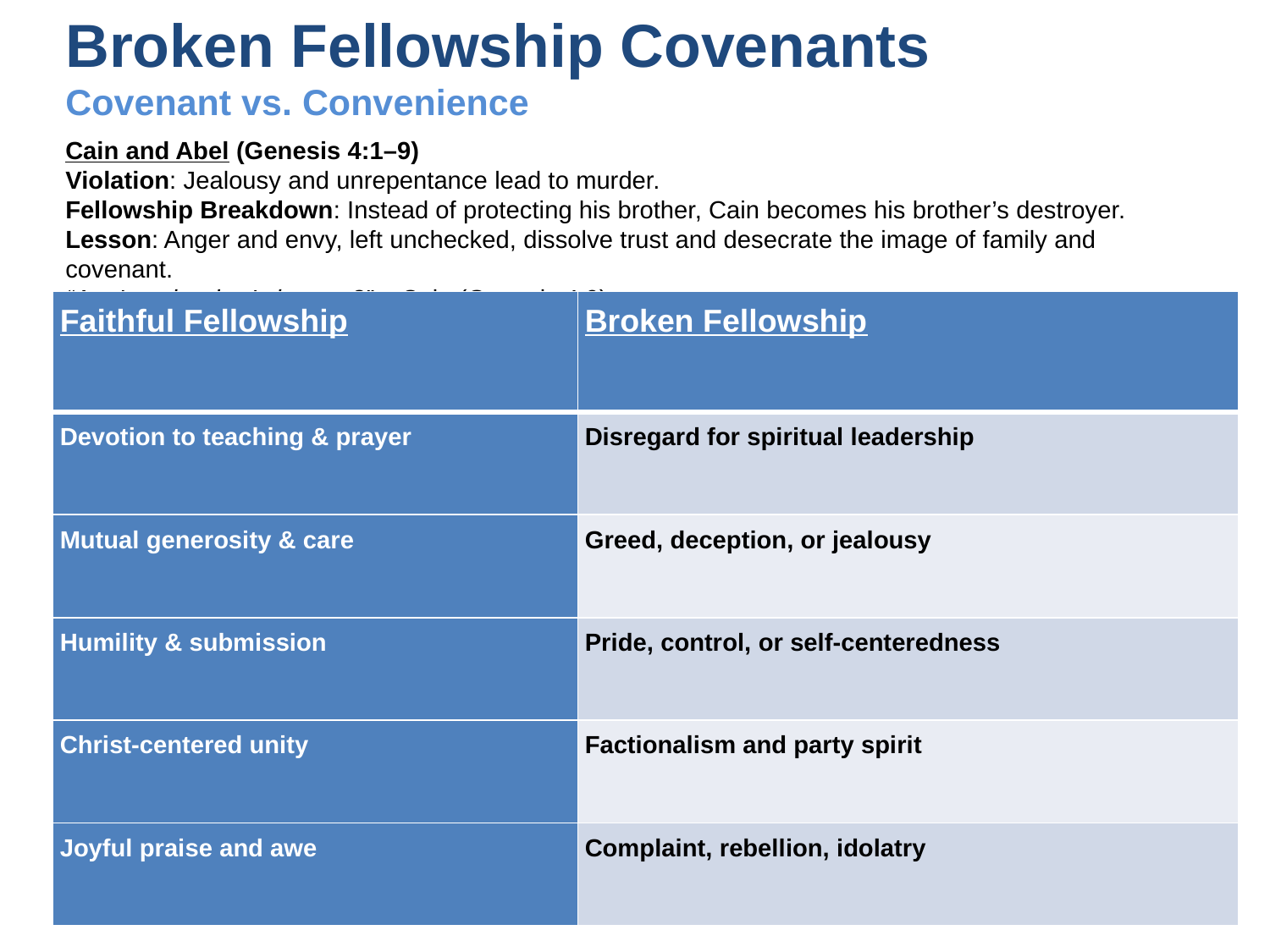

# Broken Fellowship Covenants Covenant vs. Convenience
Cain and Abel (Genesis 4:1–9)
Violation: Jealousy and unrepentance lead to murder.
Fellowship Breakdown: Instead of protecting his brother, Cain becomes his brother’s destroyer.
Lesson: Anger and envy, left unchecked, dissolve trust and desecrate the image of family and covenant.
“Am I my brother’s keeper?” – Cain (Genesis 4:9)
The Golden Calf (Exodus 32)
Violation: The people quickly turned to idol worship in Moses' absence.
Fellowship Breakdown: They broke covenant with God and each other.
Lesson: Idolatry corrupts both vertical and horizontal relationships; fellowship rooted in convenience turns into chaos.
“They have been quick to turn away from what I commanded them…” – Exodus 32:8
| Faithful Fellowship | Broken Fellowship |
| --- | --- |
| Devotion to teaching & prayer | Disregard for spiritual leadership |
| Mutual generosity & care | Greed, deception, or jealousy |
| Humility & submission | Pride, control, or self-centeredness |
| Christ-centered unity | Factionalism and party spirit |
| Joyful praise and awe | Complaint, rebellion, idolatry |
Ananias and Sapphira (Acts 5:1–11)
Violation: They lied to the apostles and the Holy Spirit about their offering.
Fellowship Breakdown: They undermined the trust and sincerity that defined early Christian community.
Lesson: Hypocrisy and deceit poison spiritual unity and violate the integrity of covenant life.
Demas (2 Timothy 4:10)
Violation: Forsook Paul out of love for the world.
Fellowship Breakdown: Deserted gospel partnership for worldly comfort or safety.
Lesson: Personal self-interest and love of the world can break gospel fellowship.
“Demas, because he loved this world, has deserted me…” – 2 Timothy 4:10
Diotrephes (3 John 9–10)
Violation: Put himself first, rejected apostolic authority, and slandered fellow believers.
Fellowship Breakdown: Refused hospitality to others and cast out those who disagreed.
Lesson: Spiritual pride and control destroy the mutual submission that defines godly community.